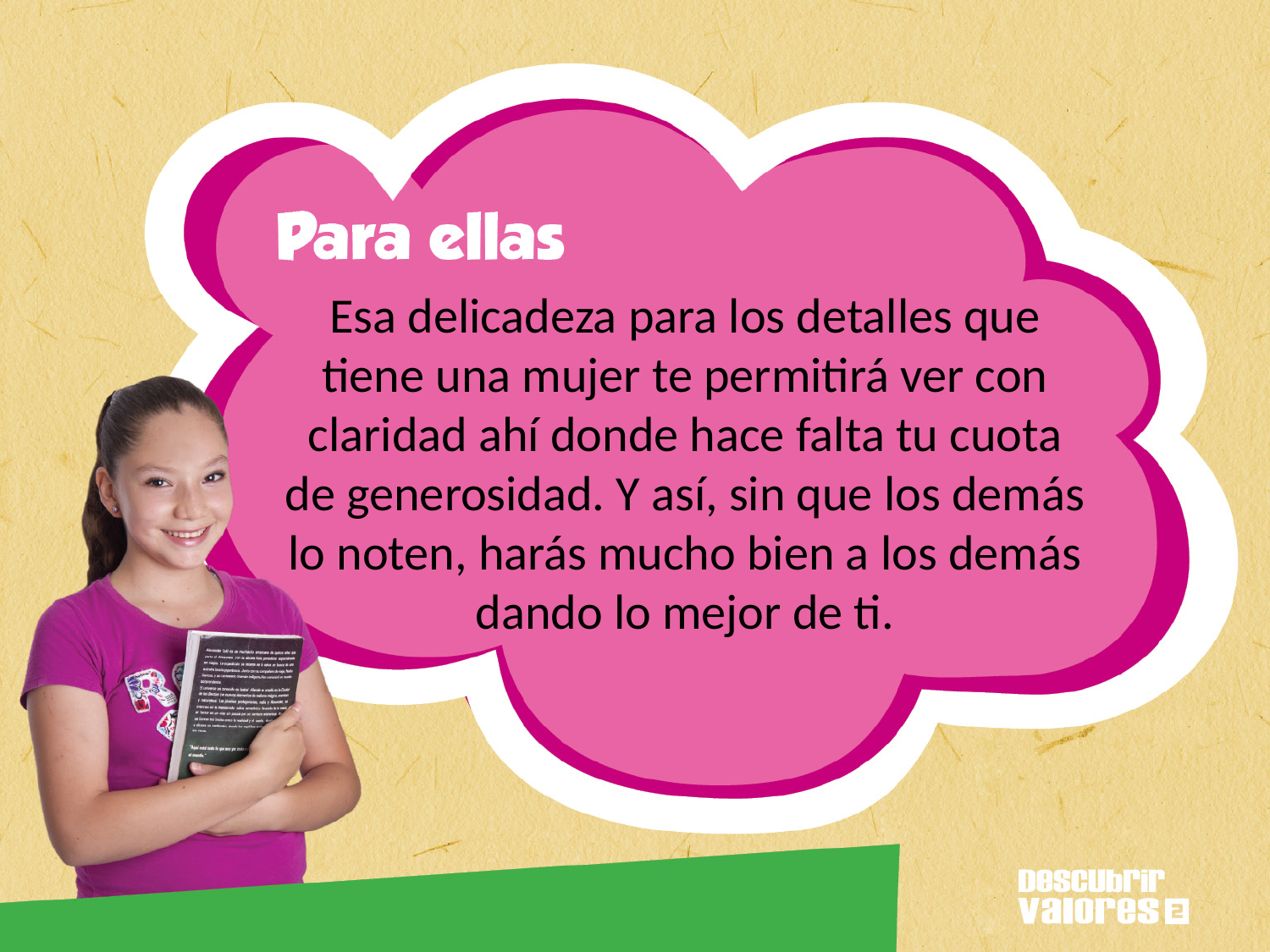

# Esa delicadeza para los detalles que tiene una mujer te permitirá ver con claridad ahí donde hace falta tu cuota de generosidad. Y así, sin que los demás lo noten, harás mucho bien a los demás dando lo mejor de ti.